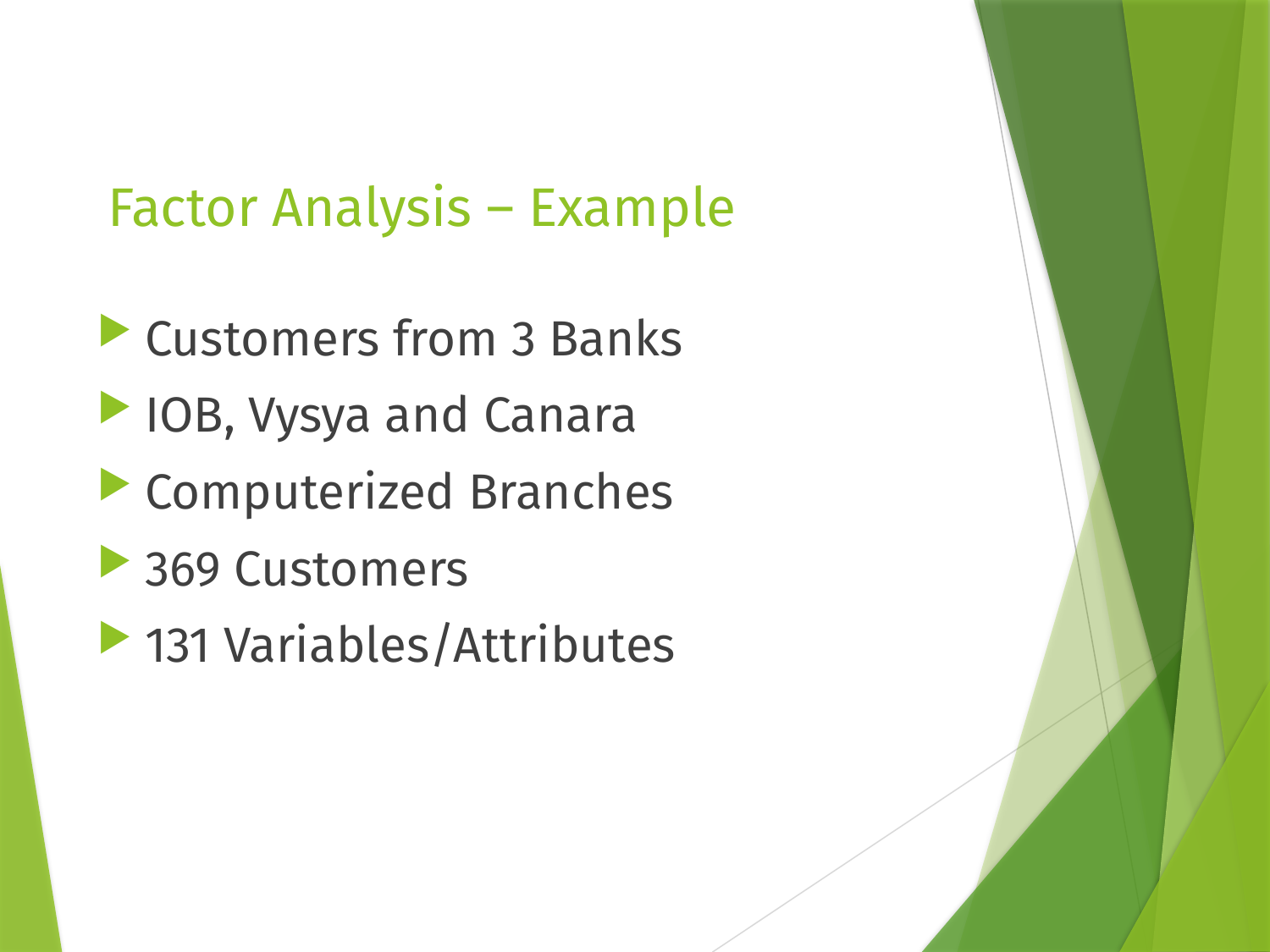

# Factor Analysis – Example
Customers from 3 Banks
IOB, Vysya and Canara
Computerized Branches
369 Customers
131 Variables/Attributes